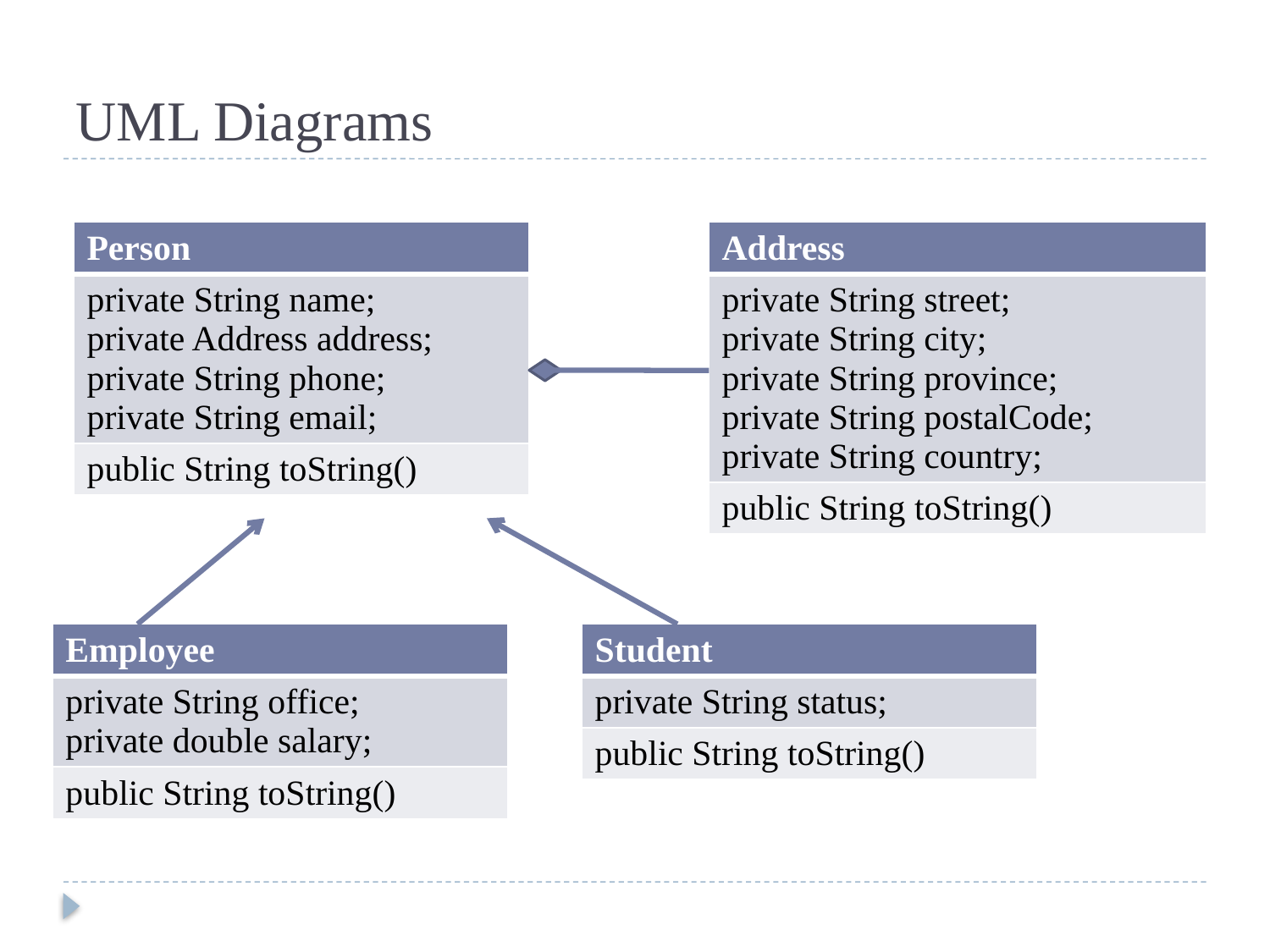

# UML Diagrams
| Person |
| --- |
| private String name; private Address address; private String phone; private String email; |
| public String toString() |
| Address |
| --- |
| private String street; private String city; private String province; private String postalCode; private String country; |
| public String toString() |

| Employee |
| --- |
| private String office; private double salary; |
| public String toString() |
| Student |
| --- |
| private String status; |
| public String toString() |